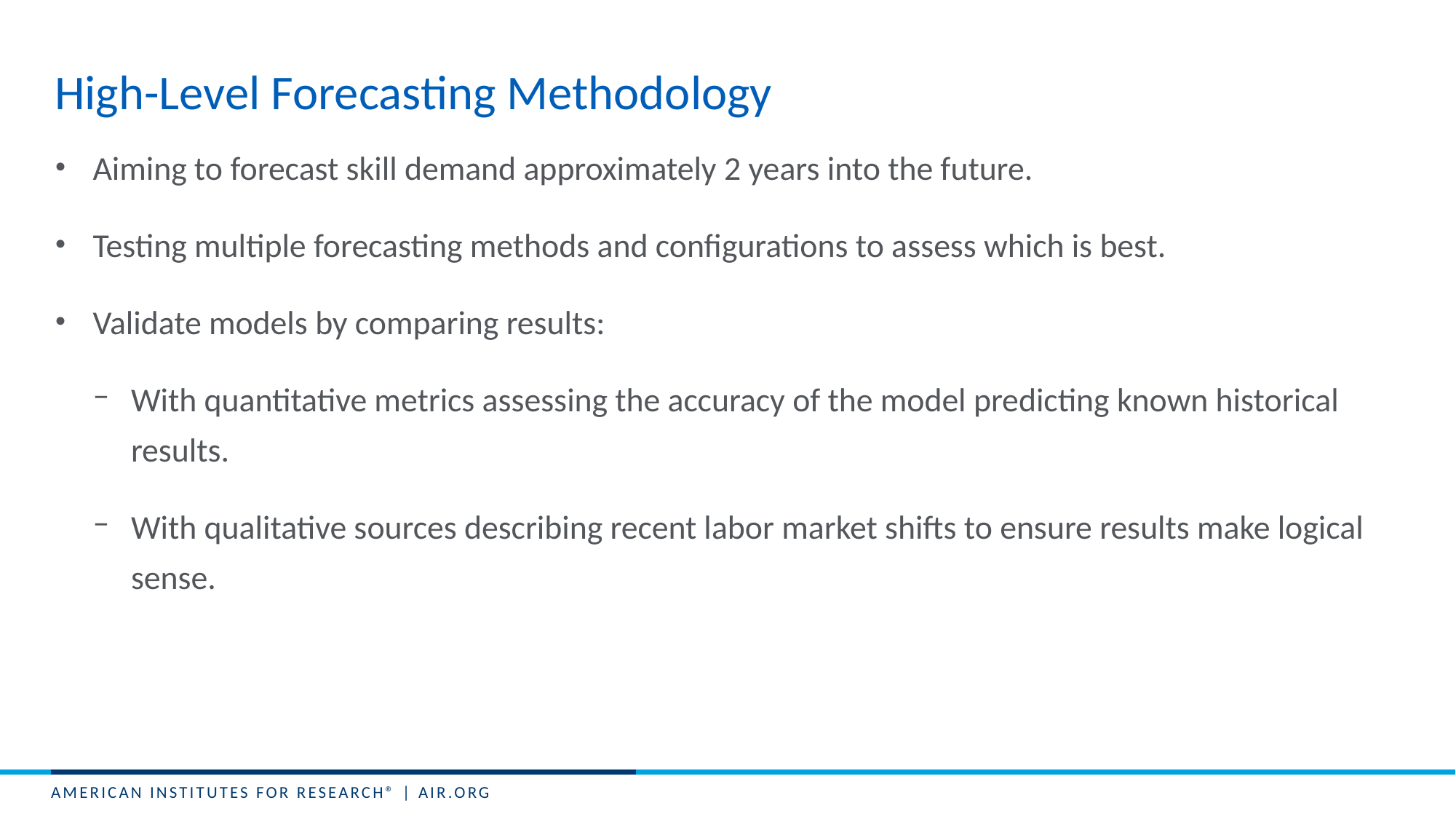

# High-Level Forecasting Methodology
Aiming to forecast skill demand approximately 2 years into the future.
Testing multiple forecasting methods and configurations to assess which is best.
Validate models by comparing results:
With quantitative metrics assessing the accuracy of the model predicting known historical results.
With qualitative sources describing recent labor market shifts to ensure results make logical sense.

4